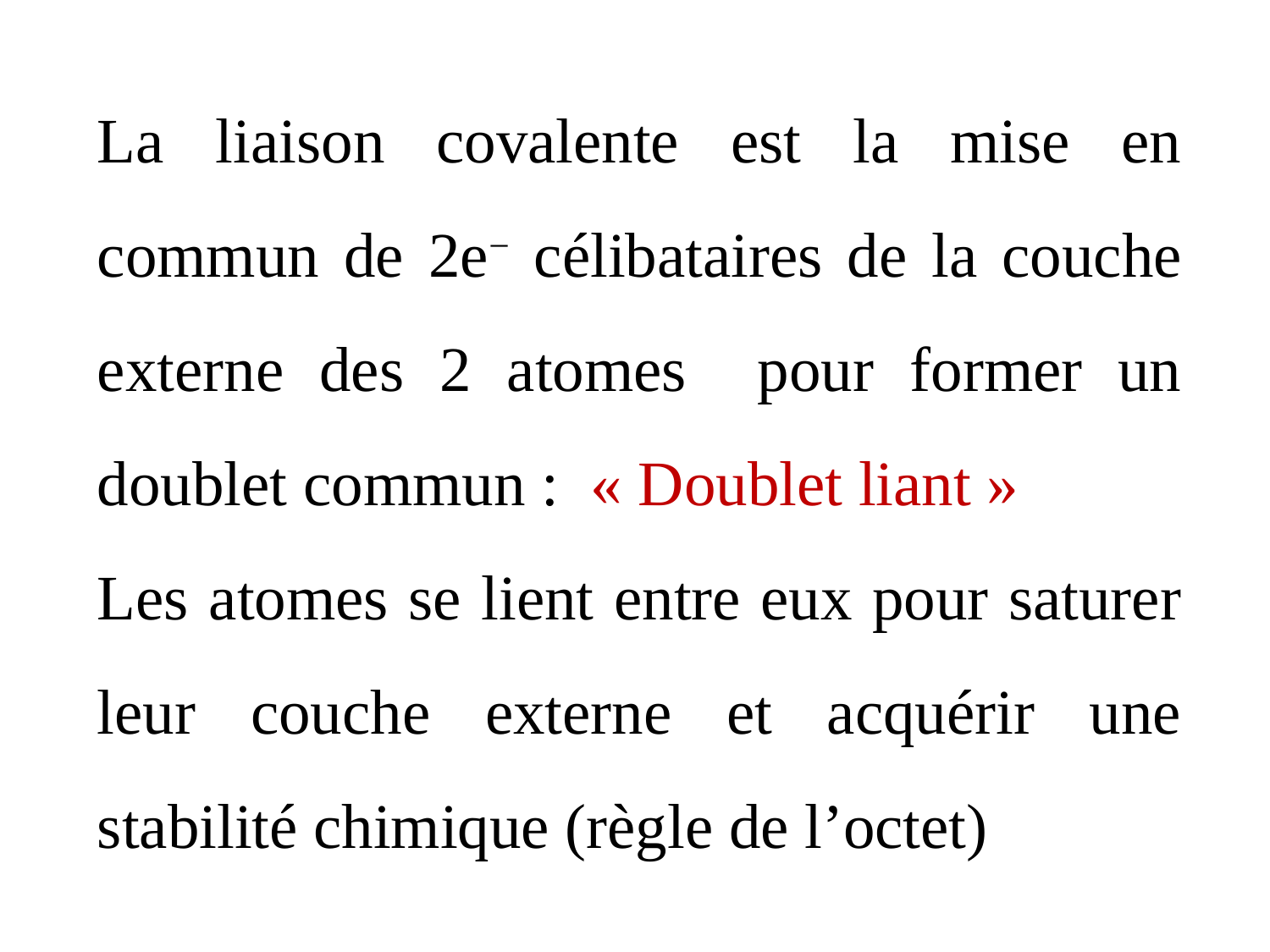

La liaison covalente est la mise en commun de 2e− célibataires de la couche externe des 2 atomes  pour former un doublet commun :  « Doublet liant »
Les atomes se lient entre eux pour saturer leur couche externe et acquérir une stabilité chimique (règle de l’octet)